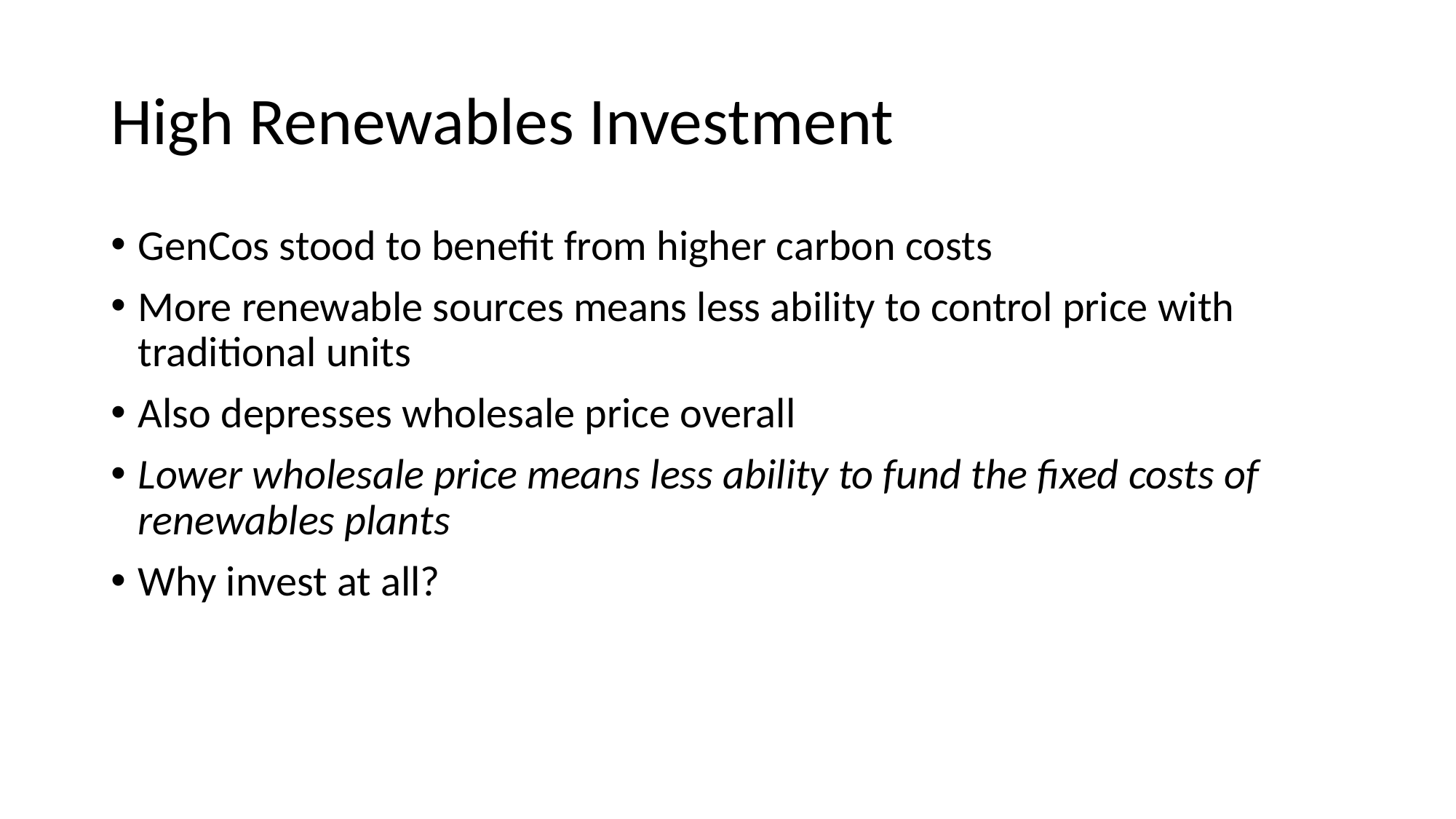

# High Renewables Investment
GenCos stood to benefit from higher carbon costs
More renewable sources means less ability to control price with traditional units
Also depresses wholesale price overall
Lower wholesale price means less ability to fund the fixed costs of renewables plants
Why invest at all?